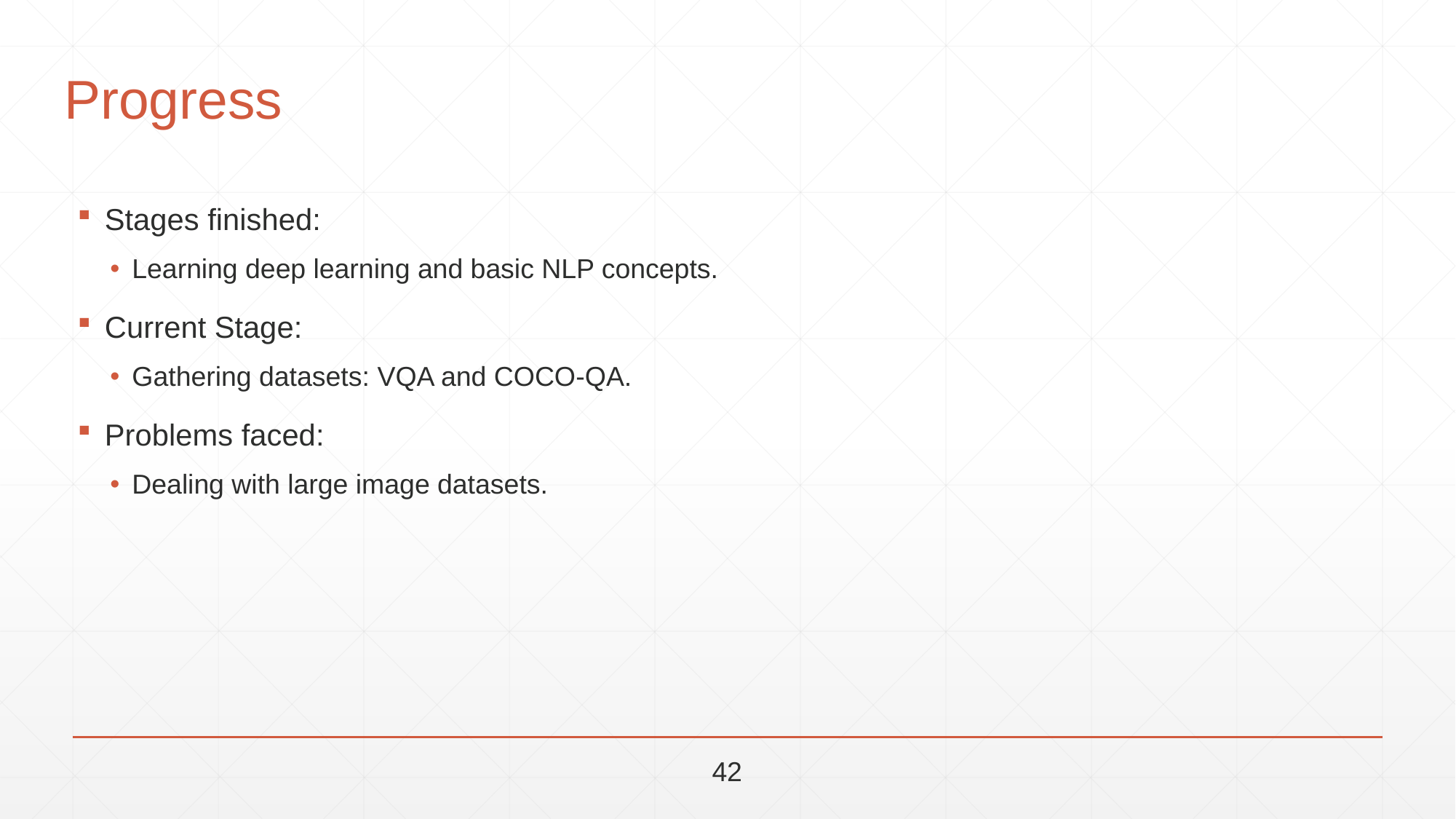

# Progress
Stages finished:
Learning deep learning and basic NLP concepts.
Current Stage:
Gathering datasets: VQA and COCO-QA.
Problems faced:
Dealing with large image datasets.

42